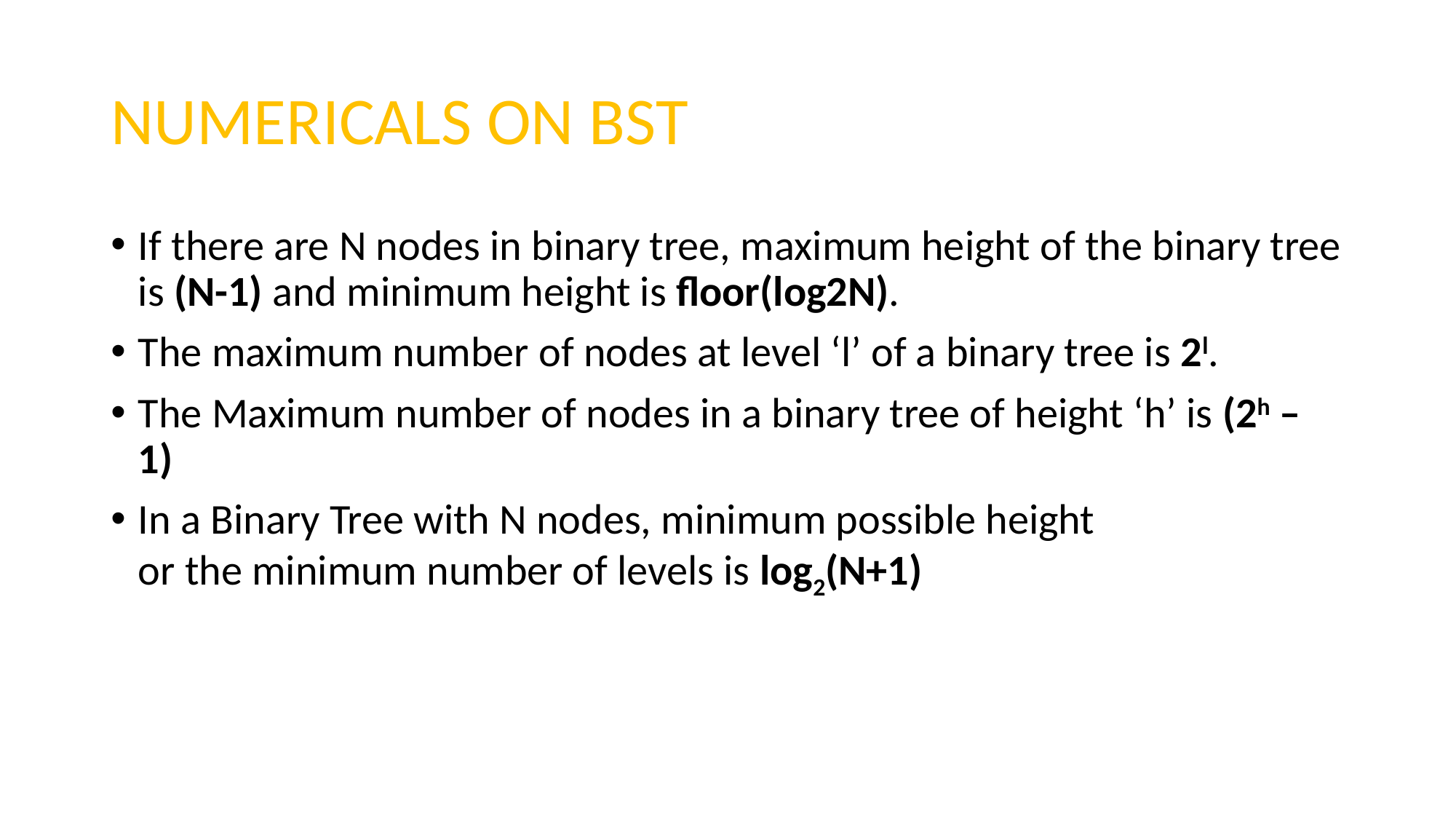

# NUMERICALS ON BST
If there are N nodes in binary tree, maximum height of the binary tree is (N-1) and minimum height is floor(log2N).
The maximum number of nodes at level ‘l’ of a binary tree is 2l.
The Maximum number of nodes in a binary tree of height ‘h’ is (2h – 1)
In a Binary Tree with N nodes, minimum possible height or the minimum number of levels is log2(N+1)